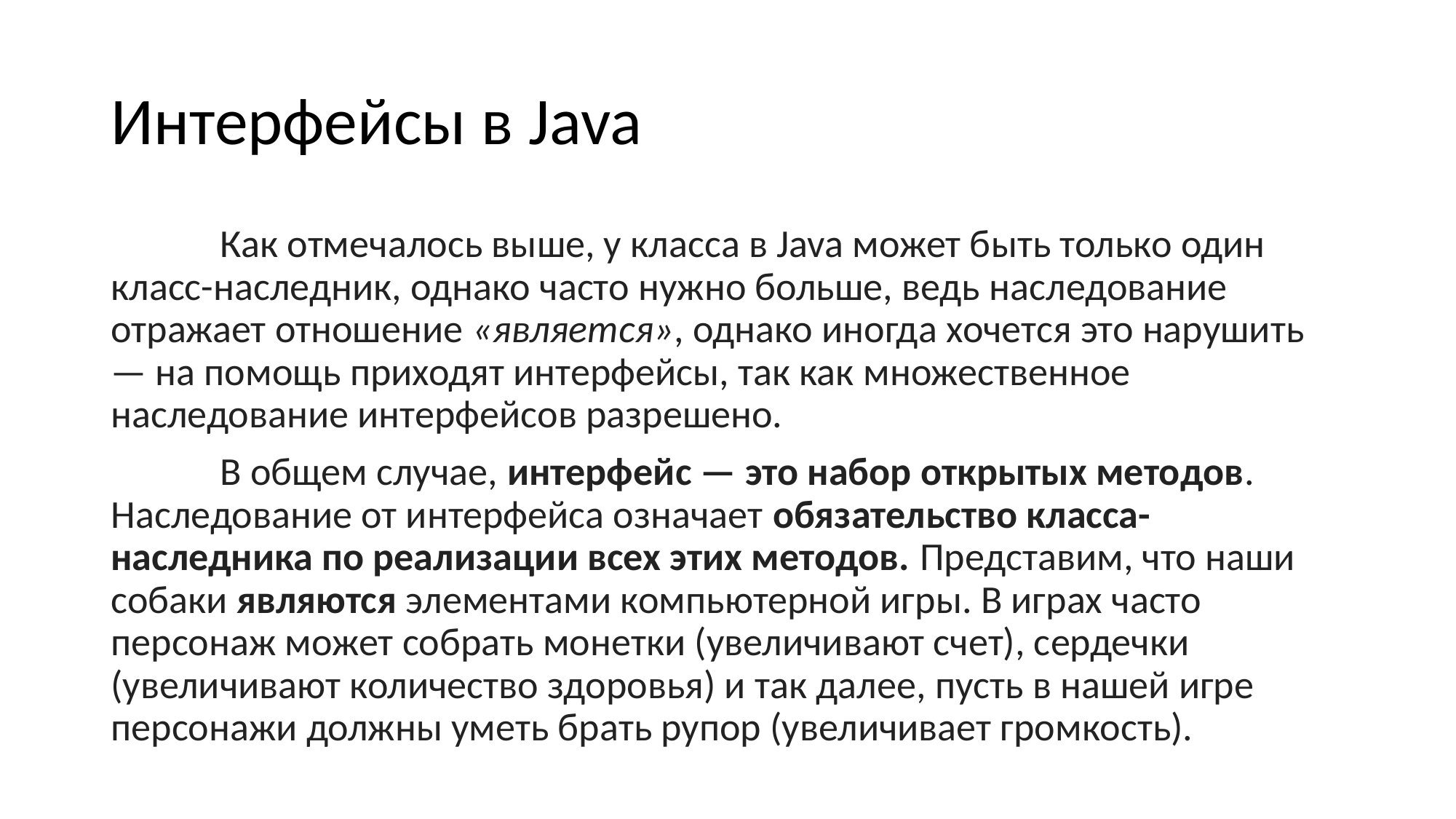

# Интерфейсы в Java
	Как отмечалось выше, у класса в Java может быть только один класс-наследник, однако часто нужно больше, ведь наследование отражает отношение «является», однако иногда хочется это нарушить — на помощь приходят интерфейсы, так как множественное наследование интерфейсов разрешено.
	В общем случае, интерфейс — это набор открытых методов. Наследование от интерфейса означает обязательство класса-наследника по реализации всех этих методов. Представим, что наши собаки являются элементами компьютерной игры. В играх часто персонаж может собрать монетки (увеличивают счет), сердечки (увеличивают количество здоровья) и так далее, пусть в нашей игре персонажи должны уметь брать рупор (увеличивает громкость).